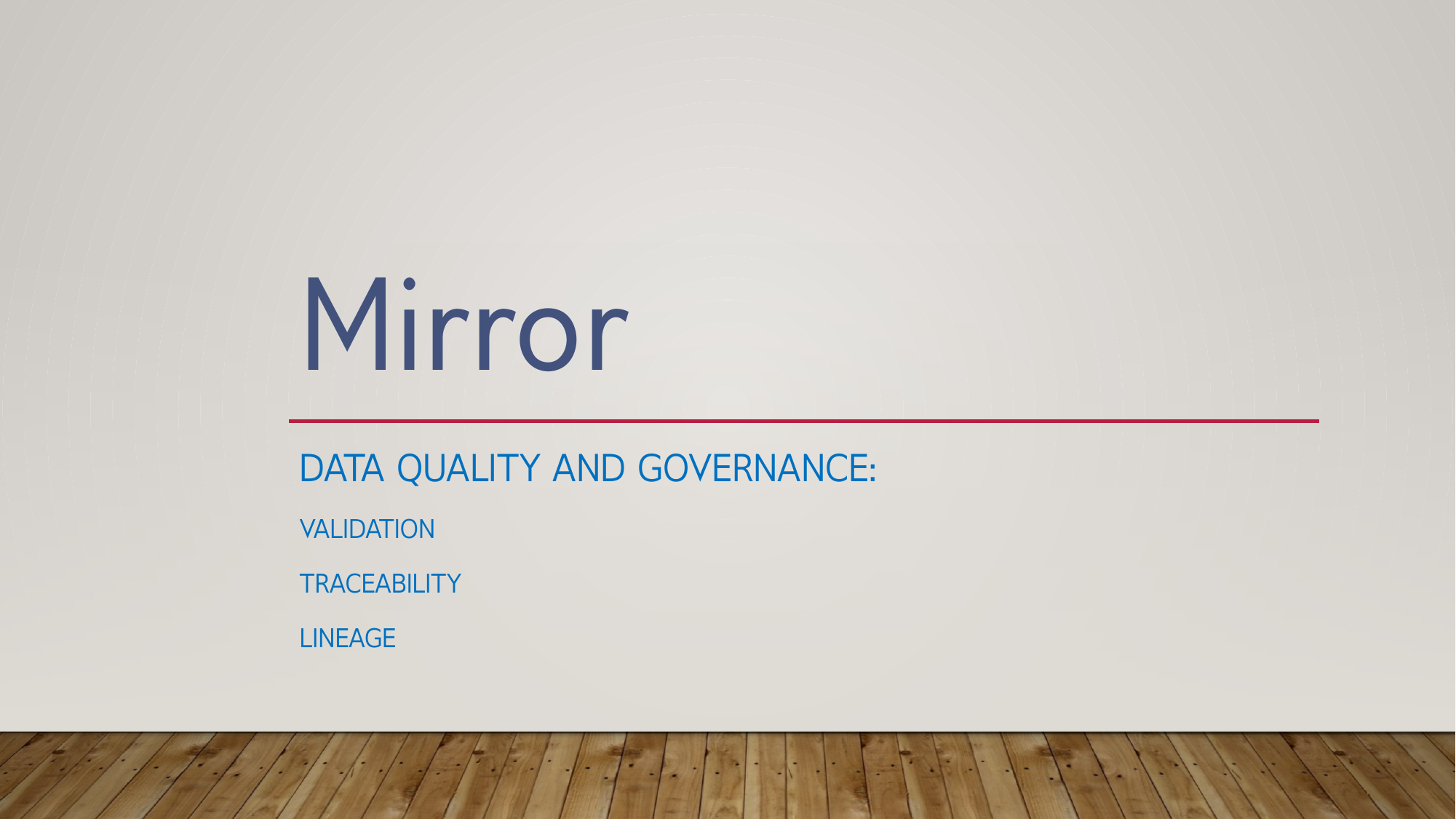

# Mirror
Data quality and Governance:
Validation
Traceability
Lineage